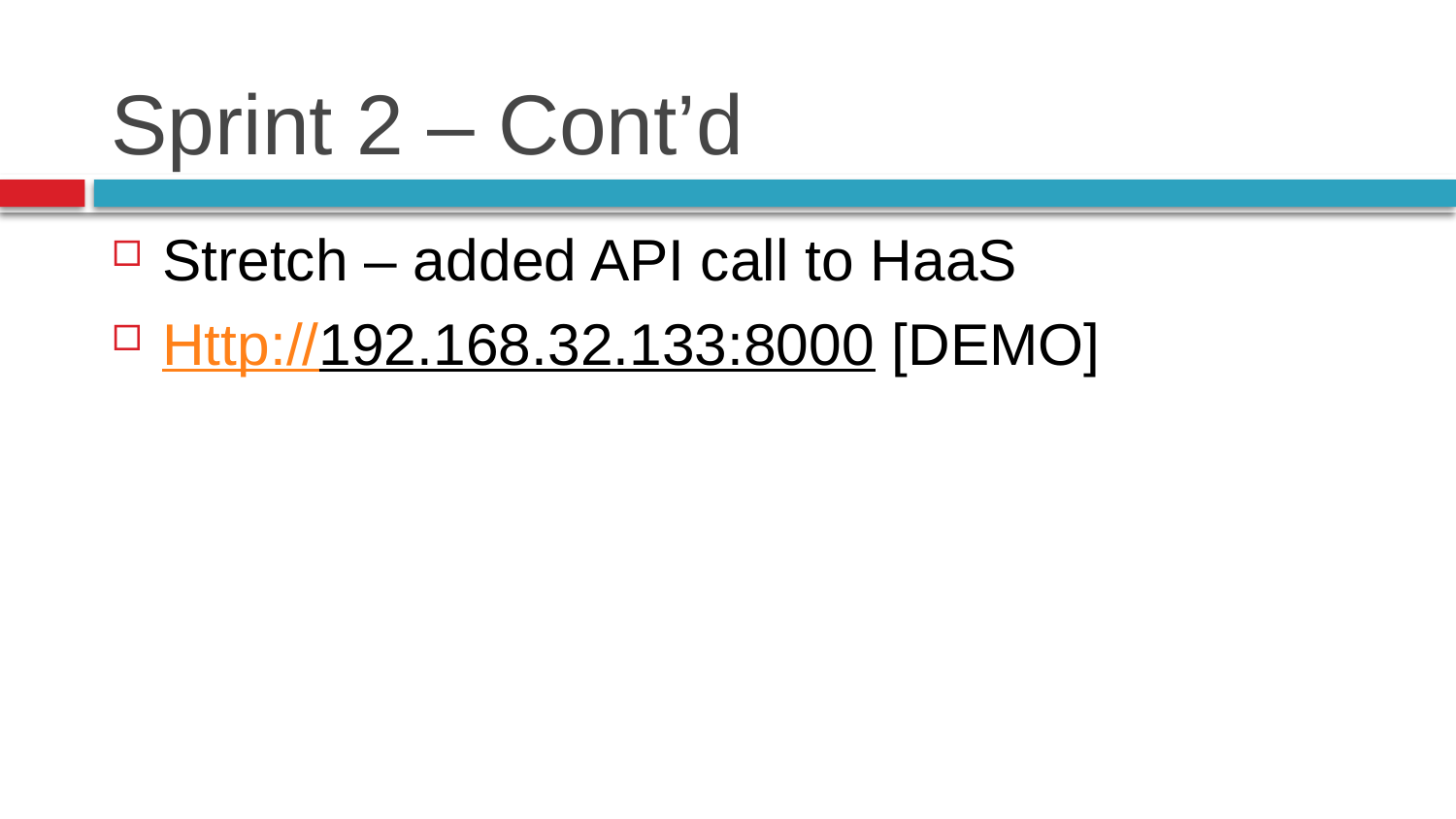

# Sprint 2 – Cont’d
Stretch – added API call to HaaS
Http://192.168.32.133:8000 [DEMO]